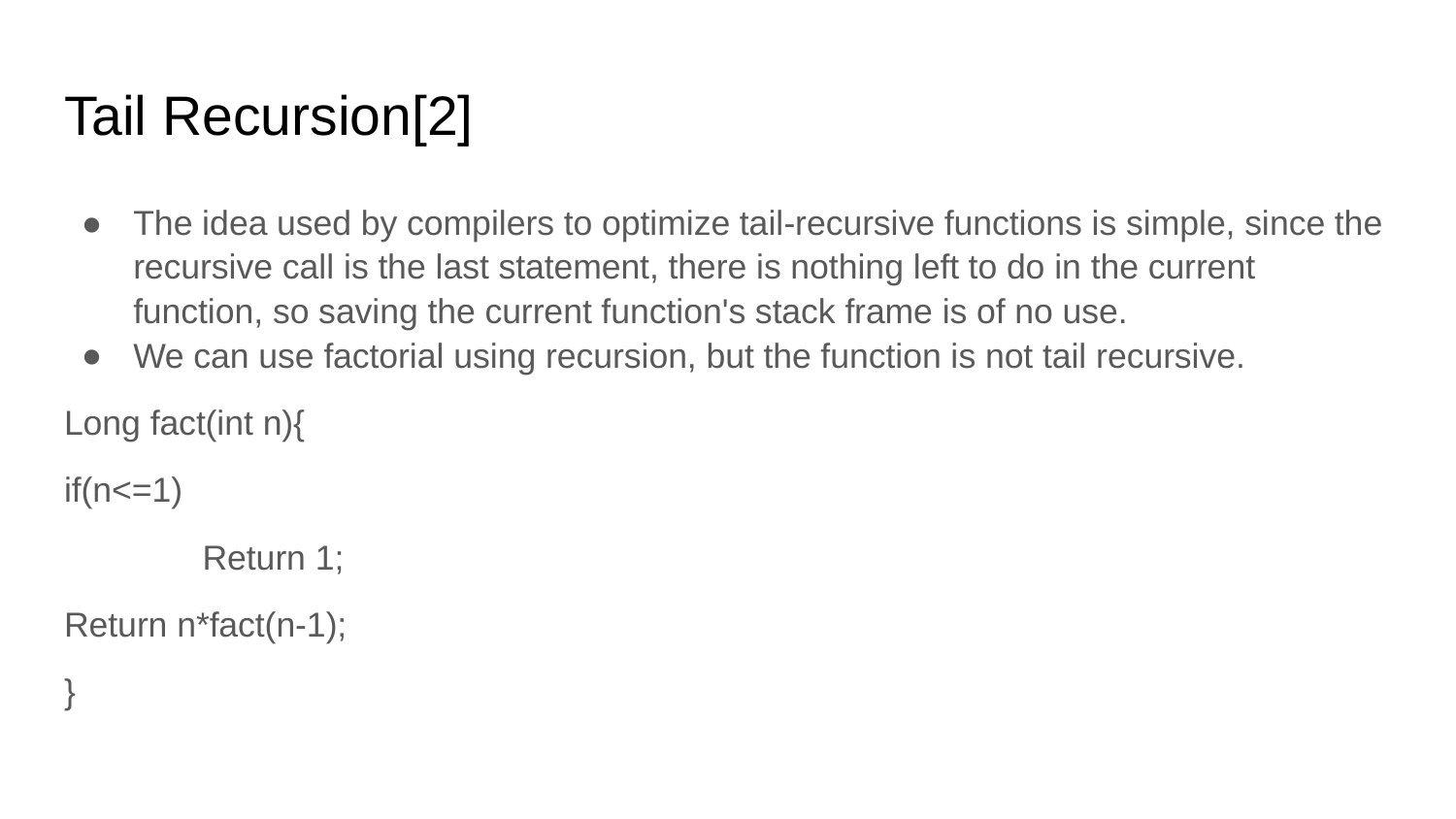

# Tail Recursion[2]
The idea used by compilers to optimize tail-recursive functions is simple, since the recursive call is the last statement, there is nothing left to do in the current function, so saving the current function's stack frame is of no use.
We can use factorial using recursion, but the function is not tail recursive.
Long fact(int n){
if(n<=1)
	Return 1;
Return n*fact(n-1);
}